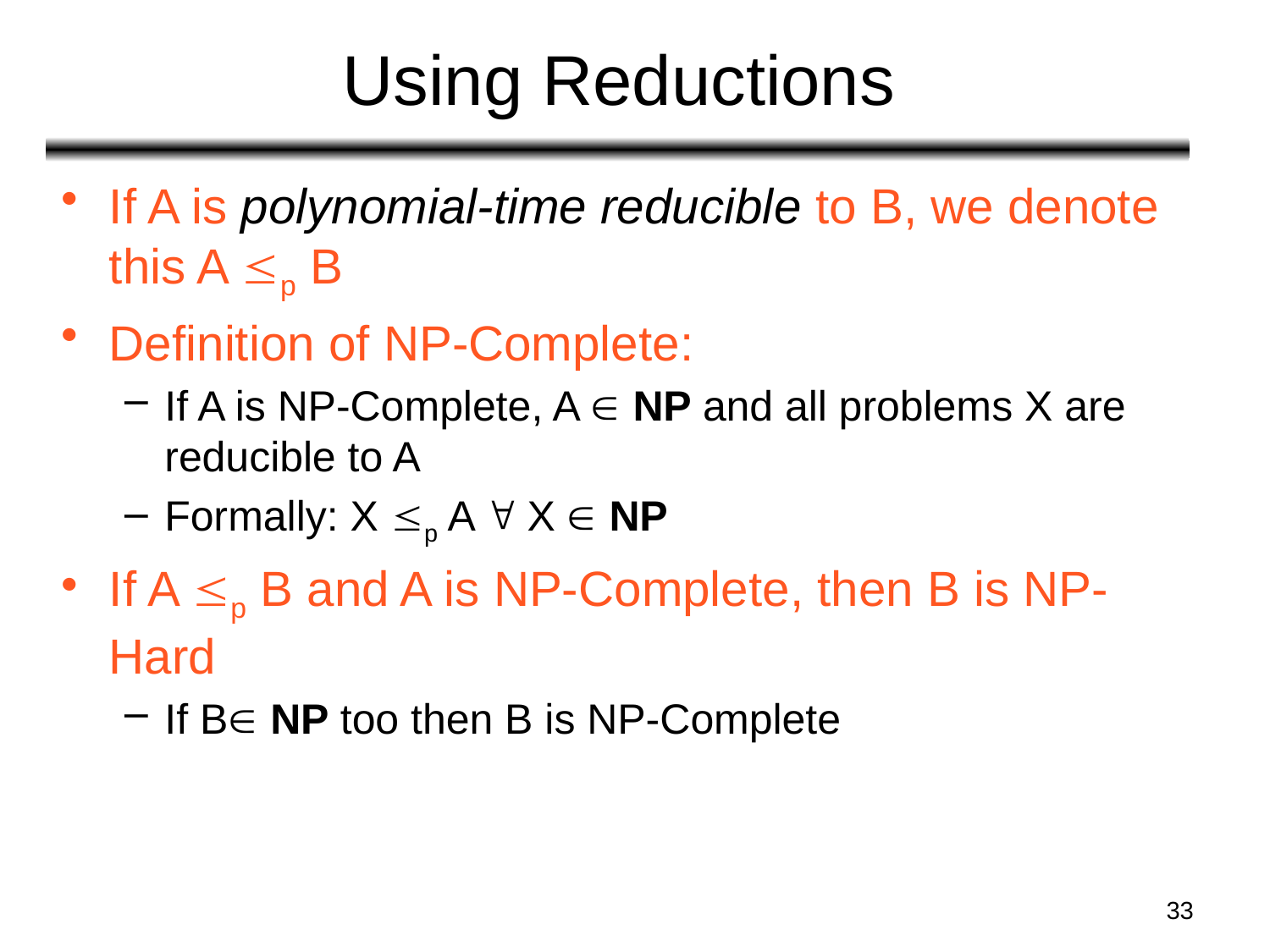

# Using Reductions
If A is polynomial-time reducible to B, we denote this A ≤p B
Definition of NP-Complete:
If A is NP-Complete, A ∈ NP and all problems X are reducible to A
Formally: X ≤p A ∀ X ∈ NP
If A ≤p B and A is NP-Complete, then B is NP-Hard
If B∈ NP too then B is NP-Complete
33